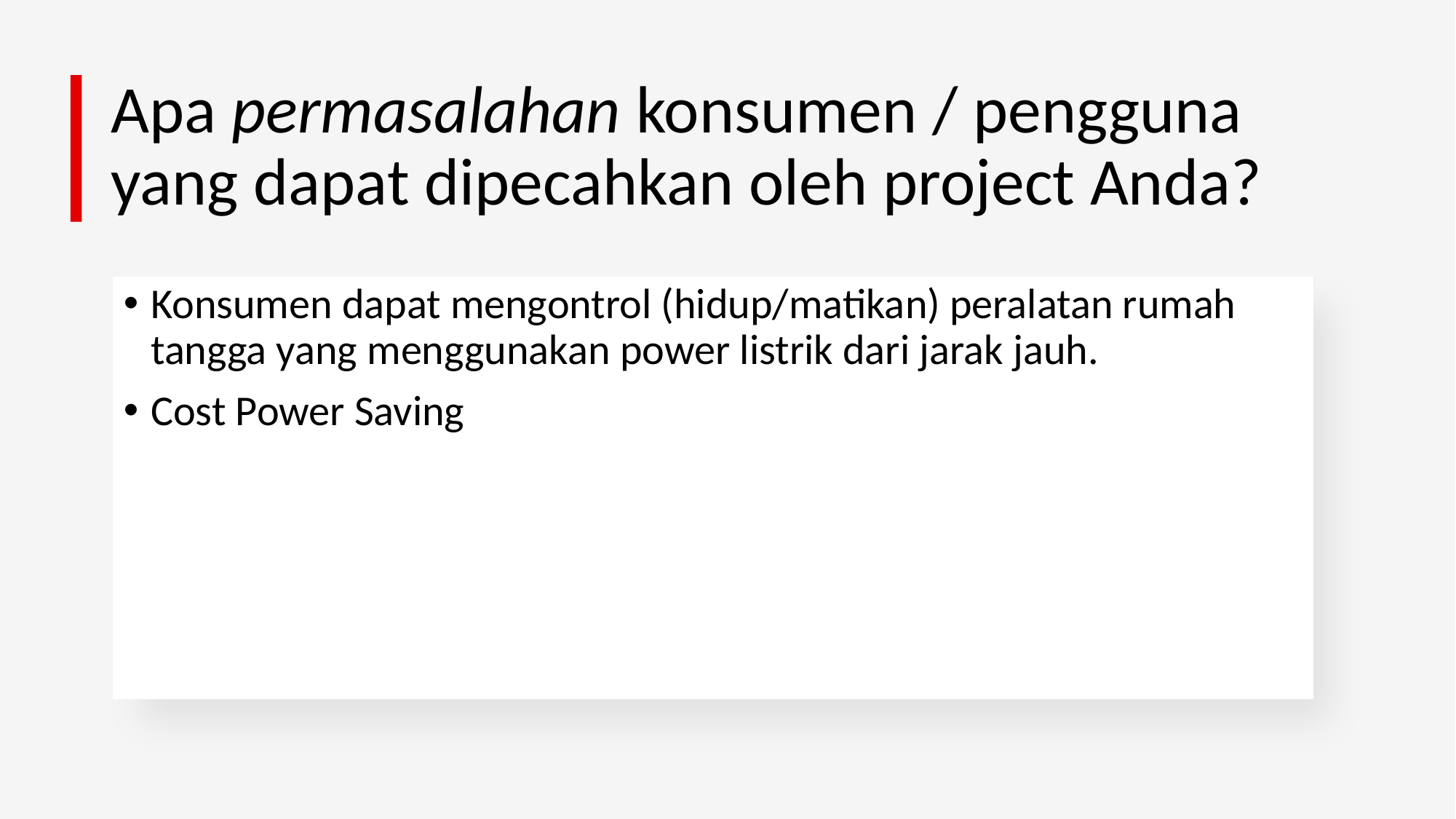

# Apa permasalahan konsumen / pengguna yang dapat dipecahkan oleh project Anda?

Konsumen dapat mengontrol (hidup/matikan) peralatan rumah tangga yang menggunakan power listrik dari jarak jauh.
Cost Power Saving